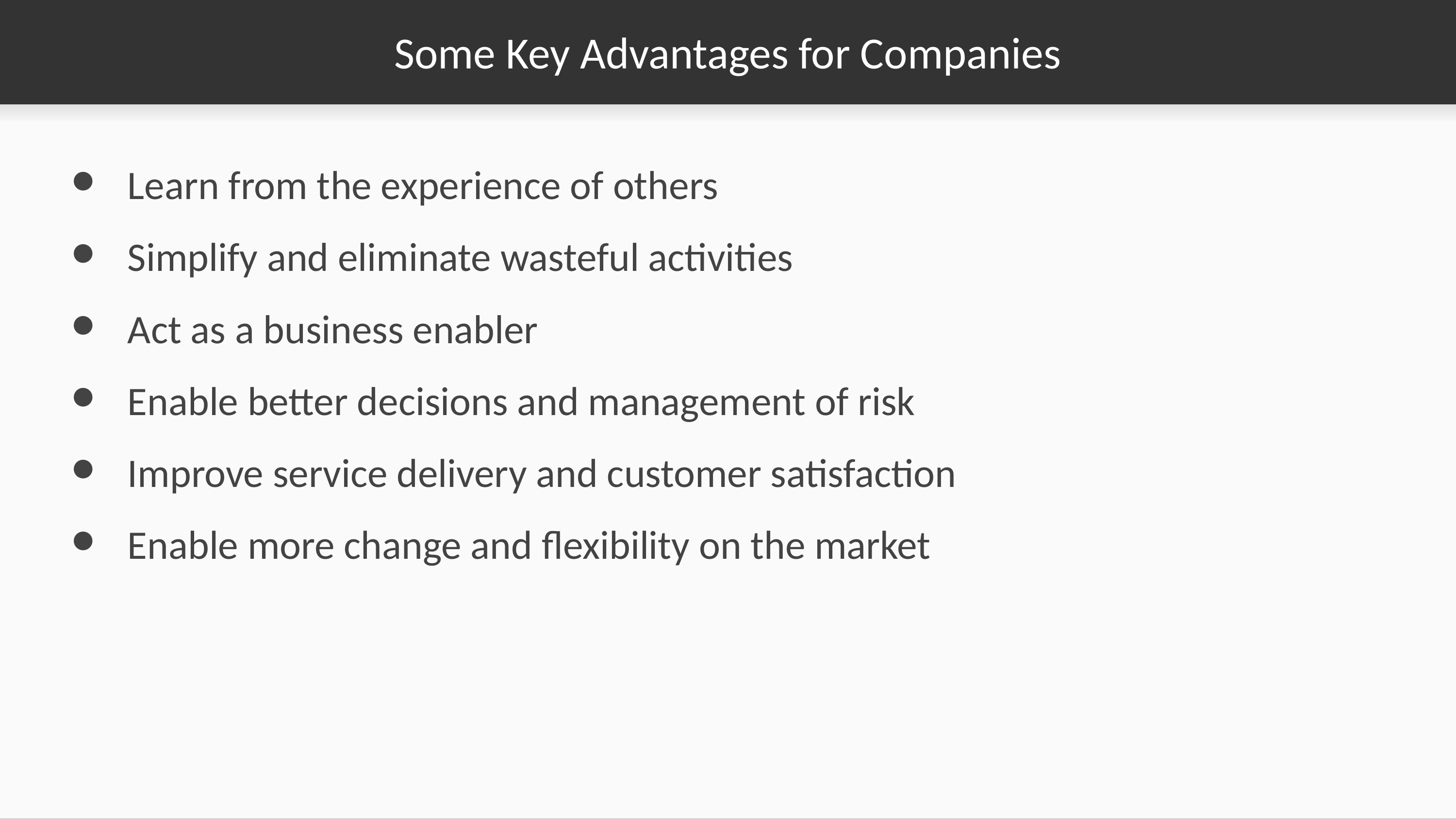

# Some Key Advantages for Companies
Learn from the experience of others
Simplify and eliminate wasteful activities
Act as a business enabler
Enable better decisions and management of risk
Improve service delivery and customer satisfaction
Enable more change and flexibility on the market